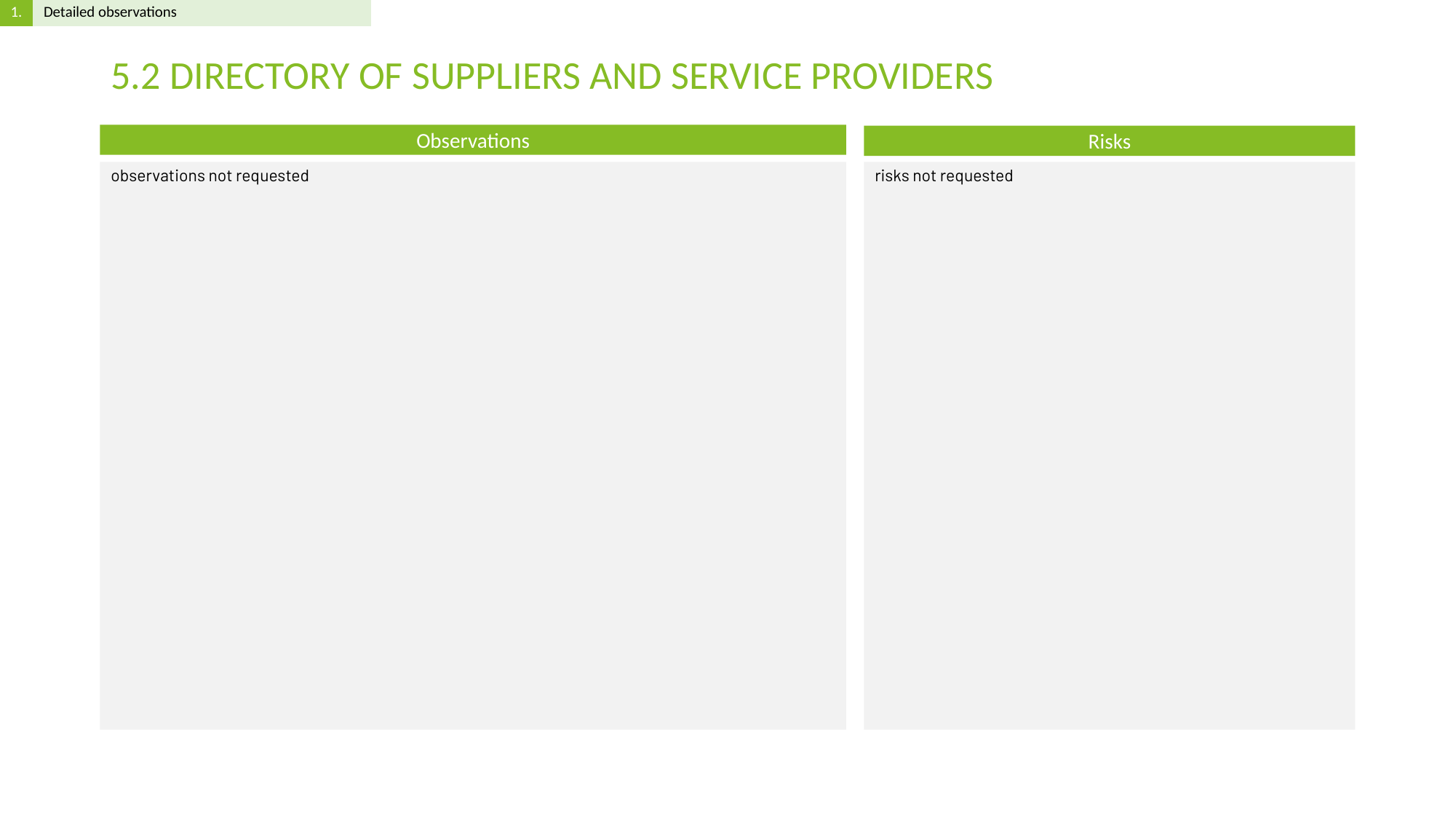

# 5.2 DIRECTORY OF SUPPLIERS AND SERVICE PROVIDERS
observations not requested
risks not requested